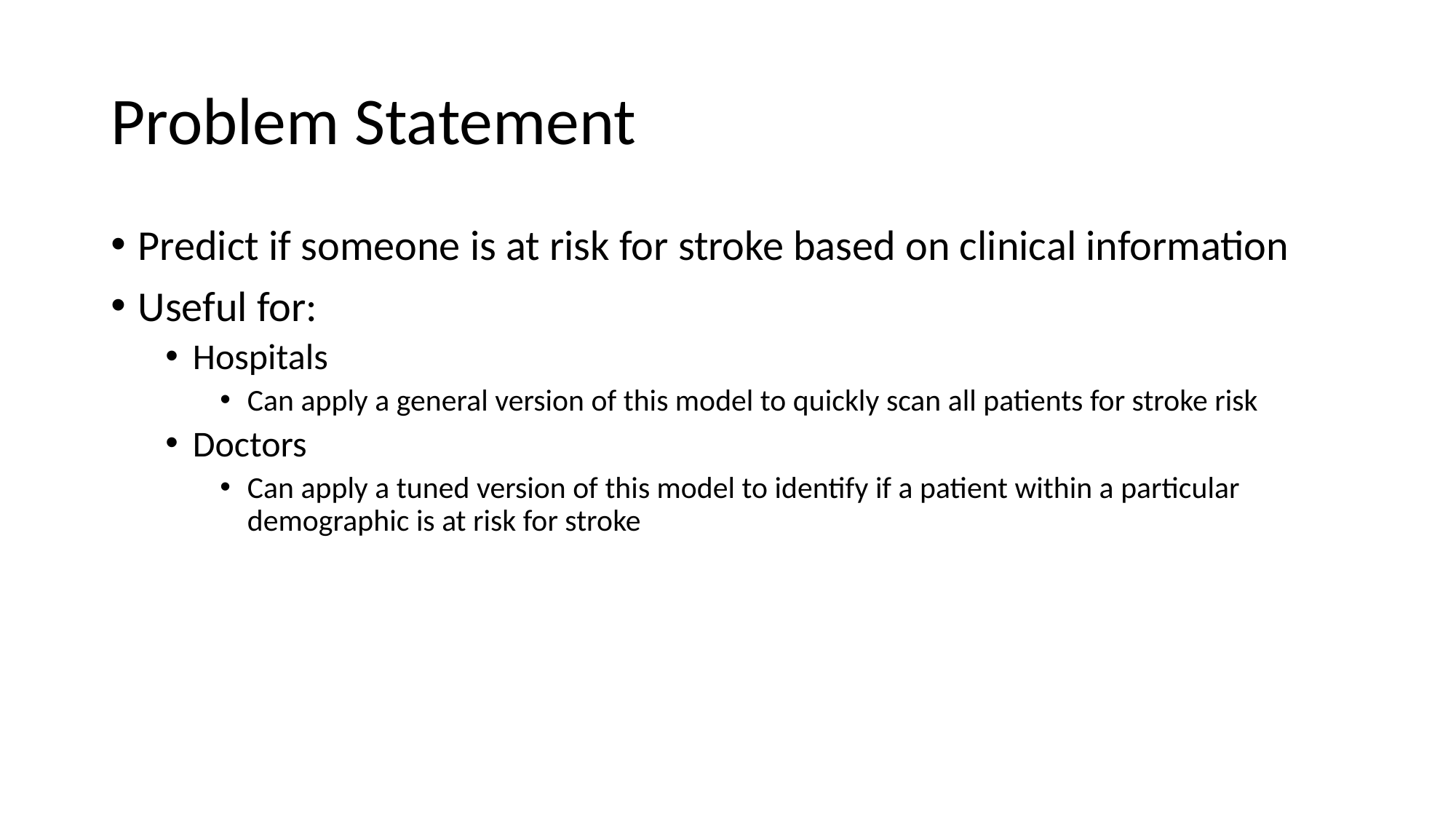

# Problem Statement
Predict if someone is at risk for stroke based on clinical information
Useful for:
Hospitals
Can apply a general version of this model to quickly scan all patients for stroke risk
Doctors
Can apply a tuned version of this model to identify if a patient within a particular demographic is at risk for stroke